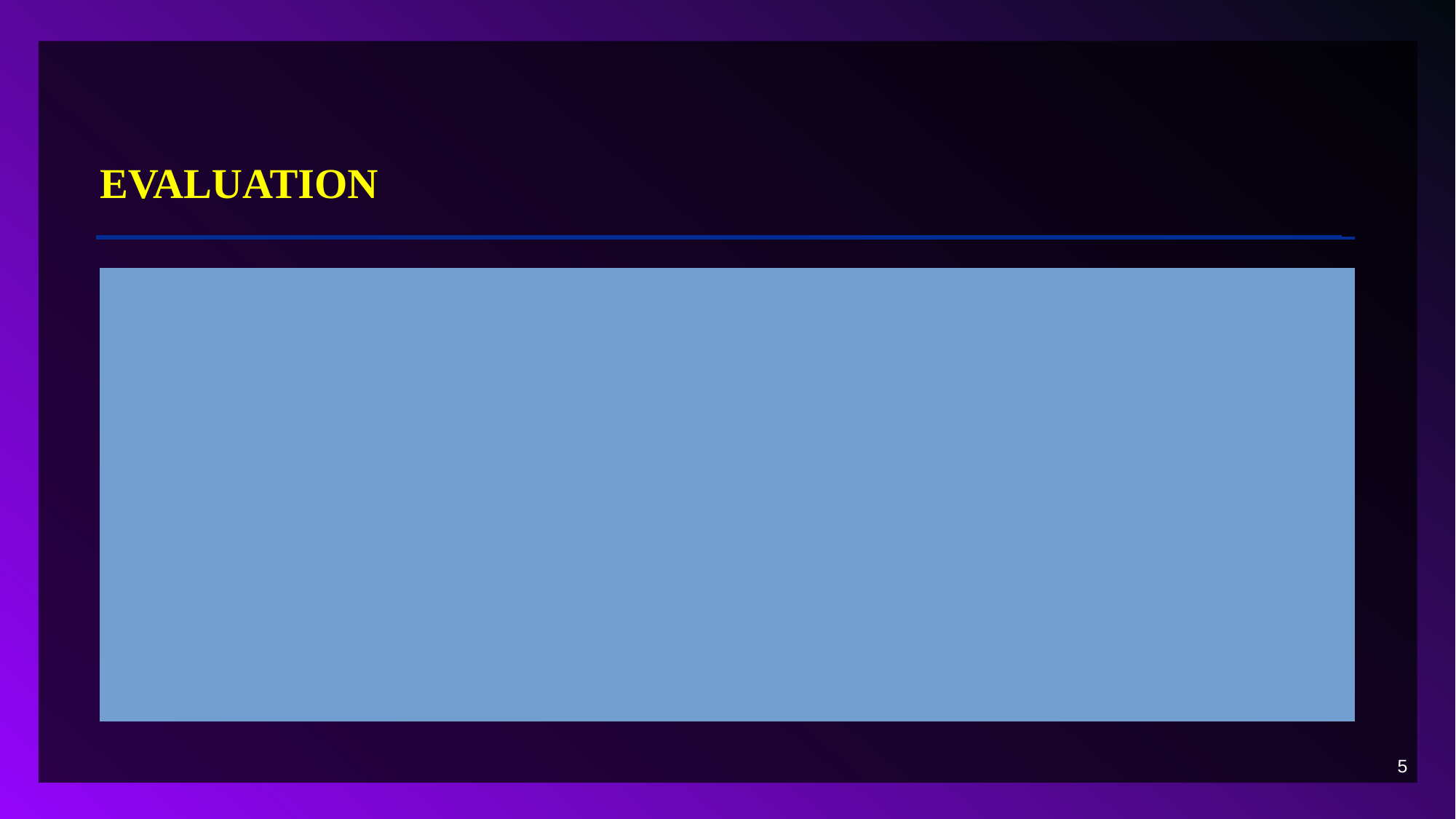

# Evaluation
The evaluation of the AI agents developed for solving the Tic Tac Toe game will be conducted based on the following criteria:
Win Rate: Count the number of games each agent wins in repeated one-on-one Tic Tac Toe matches.
Algorithm Verification: Ensure that the BFS, Q-learning using epsilon –greedy search approach vs human agent & heuristic alpha beta search , Min-Max vs heuristic  Alpha-Beta Pruning agents are implemented correctly and function as intended in the Tic Tac Toe environment.
Playing multiple times of  Tic Tac toe games and checks the winning case percentage of the algorithms. Between the AI agents.
This approach ensures a detailed and reliable evaluation of the agents' effectiveness in mastering the game.

5